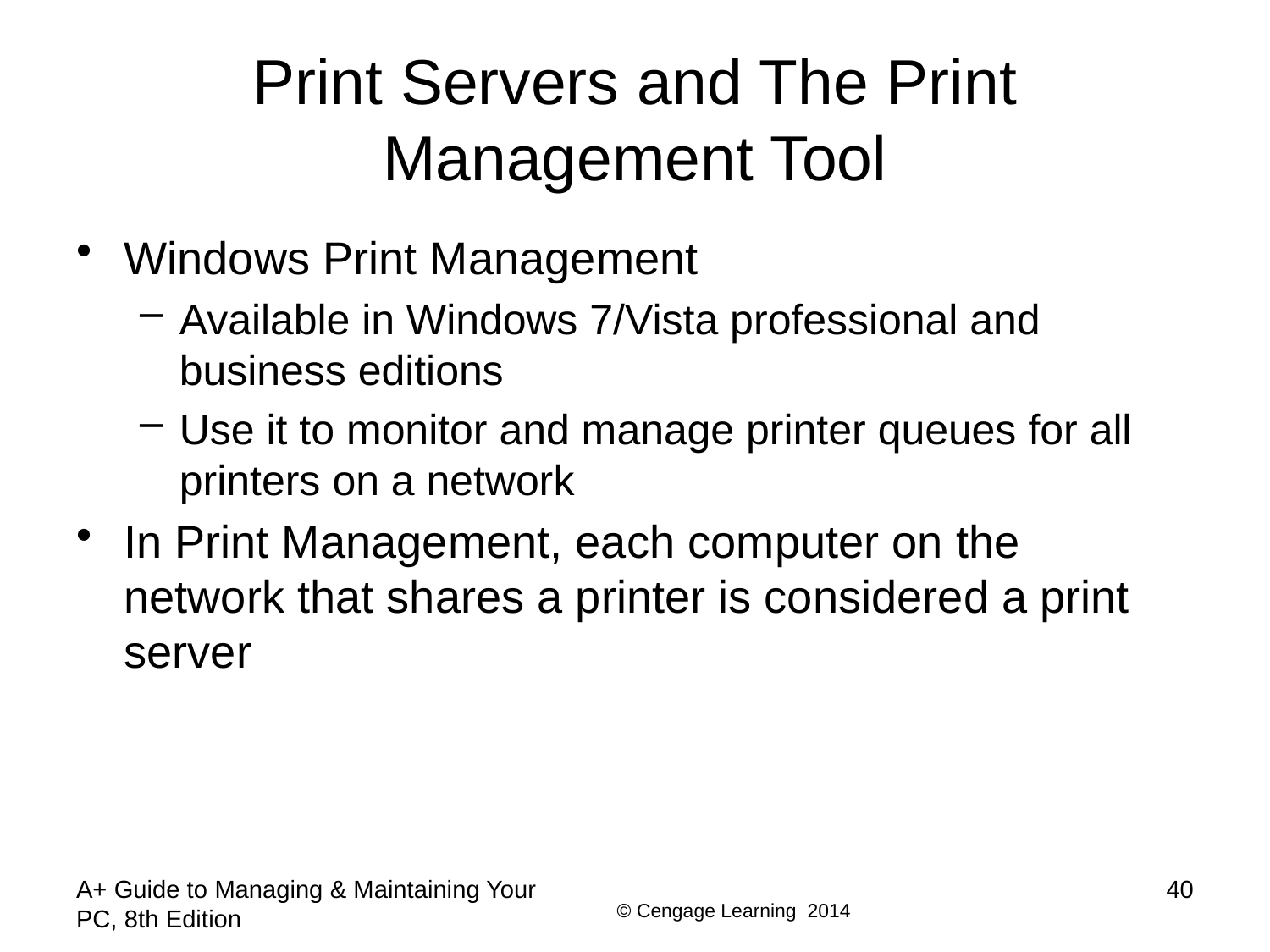

# Print Servers and The Print Management Tool
Windows Print Management
Available in Windows 7/Vista professional and business editions
Use it to monitor and manage printer queues for all printers on a network
In Print Management, each computer on the network that shares a printer is considered a print server
A+ Guide to Managing & Maintaining Your PC, 8th Edition
40